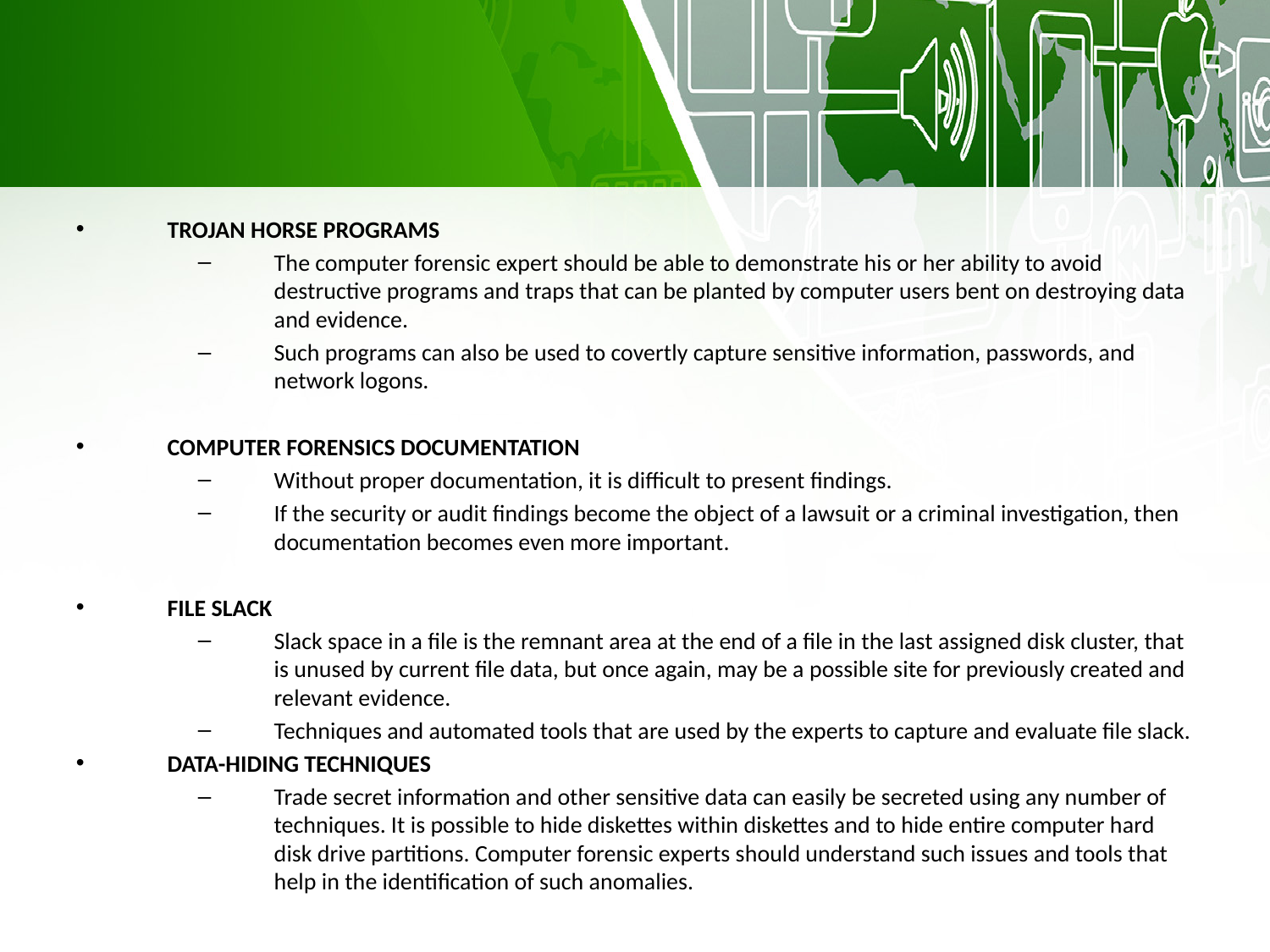

TROJAN HORSE PROGRAMS
The computer forensic expert should be able to demonstrate his or her ability to avoid destructive programs and traps that can be planted by computer users bent on destroying data and evidence.
Such programs can also be used to covertly capture sensitive information, passwords, and network logons.

COMPUTER FORENSICS DOCUMENTATION
Without proper documentation, it is difficult to present findings.
If the security or audit findings become the object of a lawsuit or a criminal investigation, then documentation becomes even more important.

FILE SLACK
Slack space in a file is the remnant area at the end of a file in the last assigned disk cluster, that is unused by current file data, but once again, may be a possible site for previously created and relevant evidence.
Techniques and automated tools that are used by the experts to capture and evaluate file slack.
DATA-HIDING TECHNIQUES
Trade secret information and other sensitive data can easily be secreted using any number of techniques. It is possible to hide diskettes within diskettes and to hide entire computer hard disk drive partitions. Computer forensic experts should understand such issues and tools that help in the identification of such anomalies.